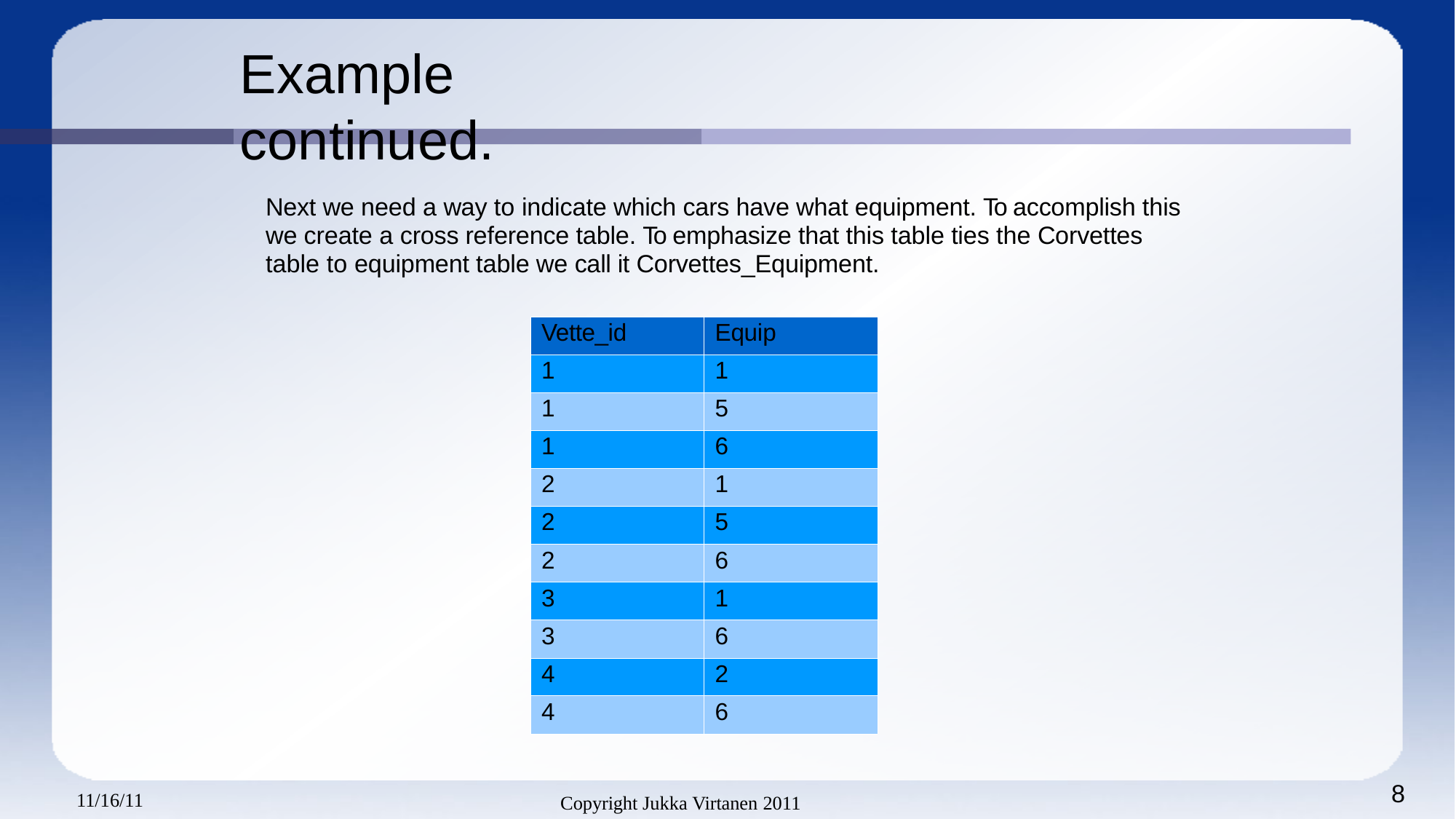

# Example	continued.
Next we need a way to indicate which cars have what equipment. To accomplish this  we create a cross reference table. To emphasize that this table ties the Corvettes  table to equipment table we call it Corvettes_Equipment.
| Vette\_id | Equip |
| --- | --- |
| 1 | 1 |
| 1 | 5 |
| 1 | 6 |
| 2 | 1 |
| 2 | 5 |
| 2 | 6 |
| 3 | 1 |
| 3 | 6 |
| 4 | 2 |
| 4 | 6 |
8
11/16/11
Copyright Jukka Virtanen 2011